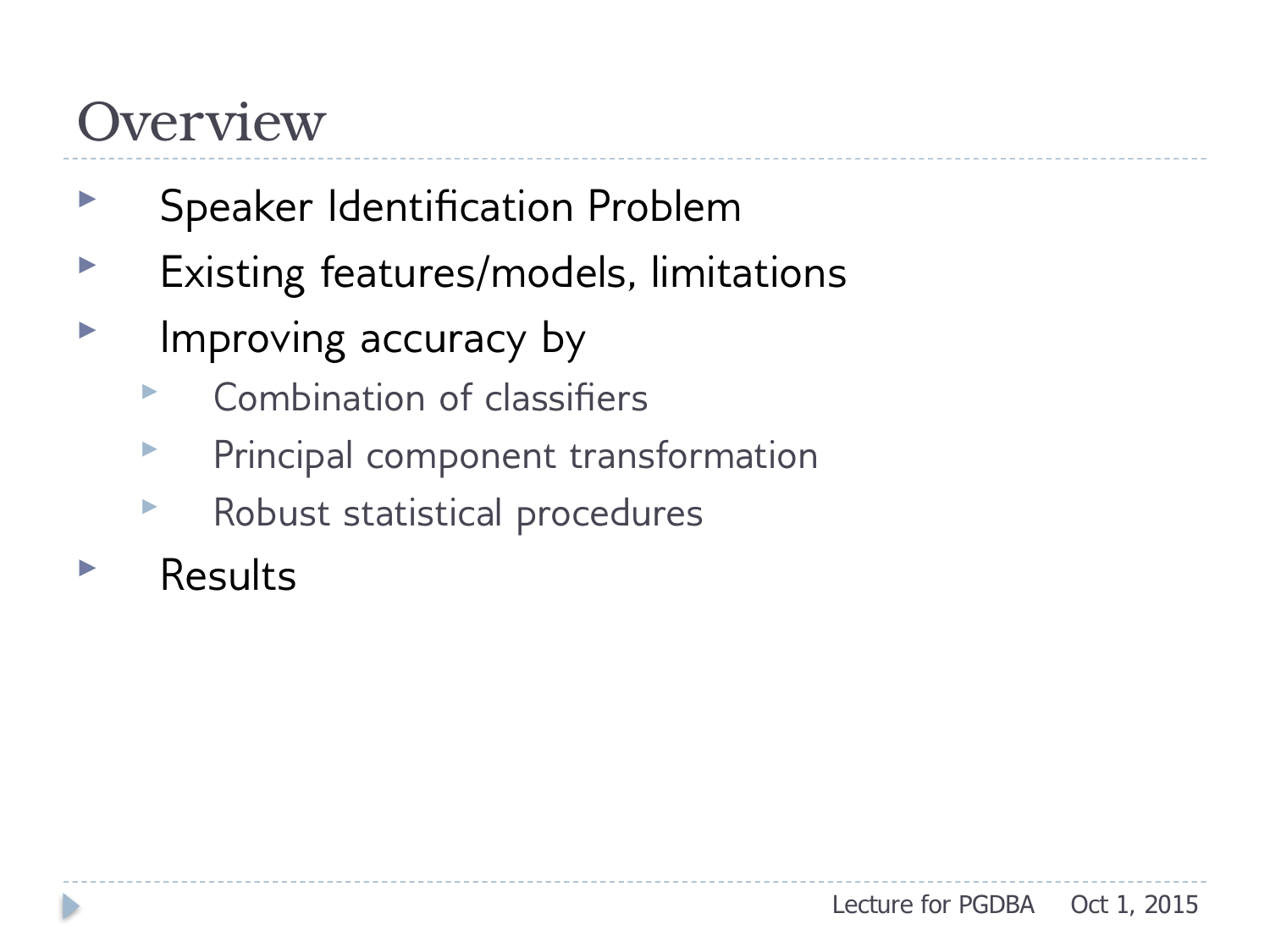

# Overview
Speaker Identification Problem
Existing features/models, limitations
Improving accuracy by
Combination of classifiers
Principal component transformation
Robust statistical procedures
Results
Lecture for PGDBA
Oct 1, 2015